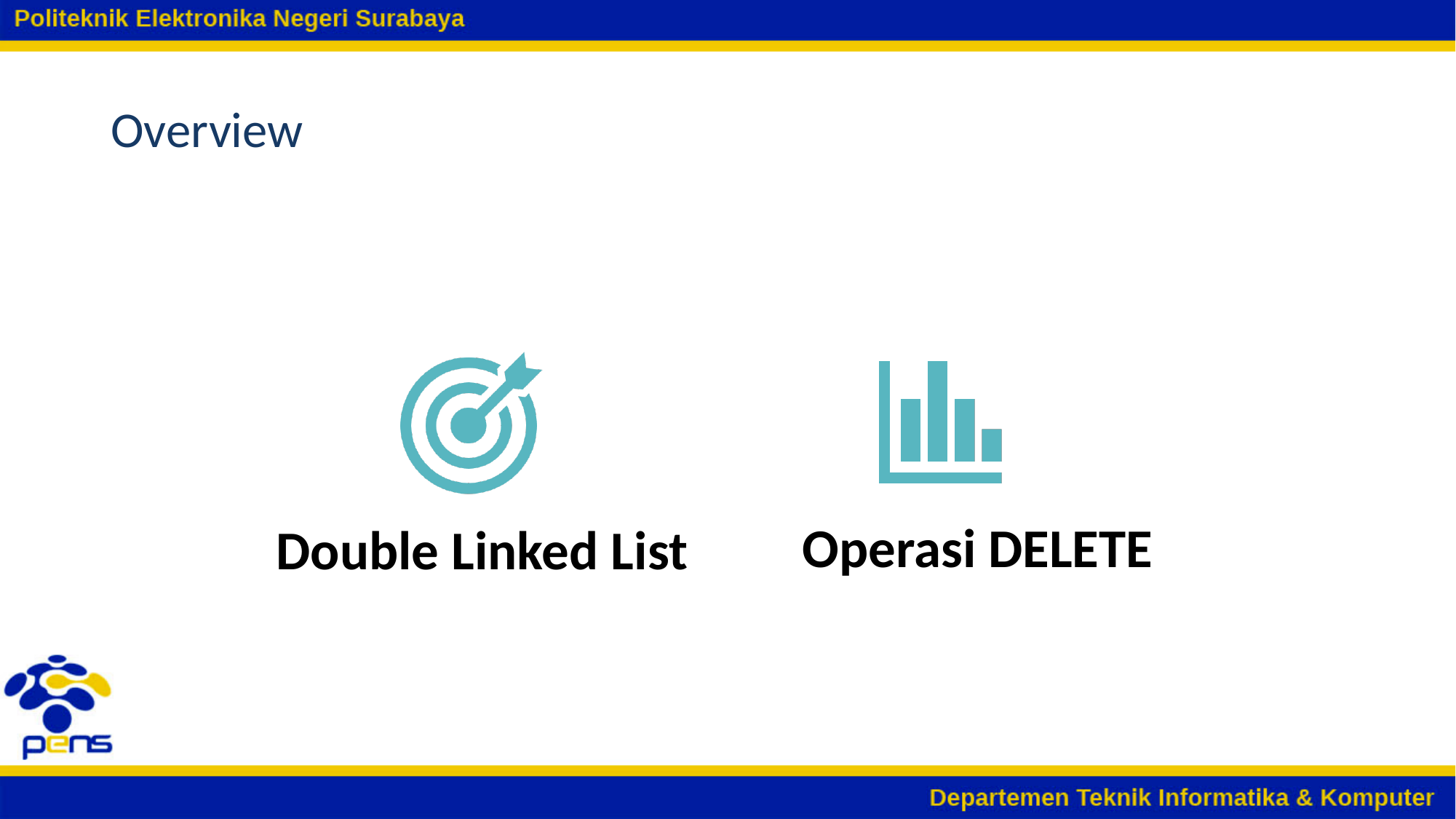

# Overview
Double Linked List
Operasi DELETE